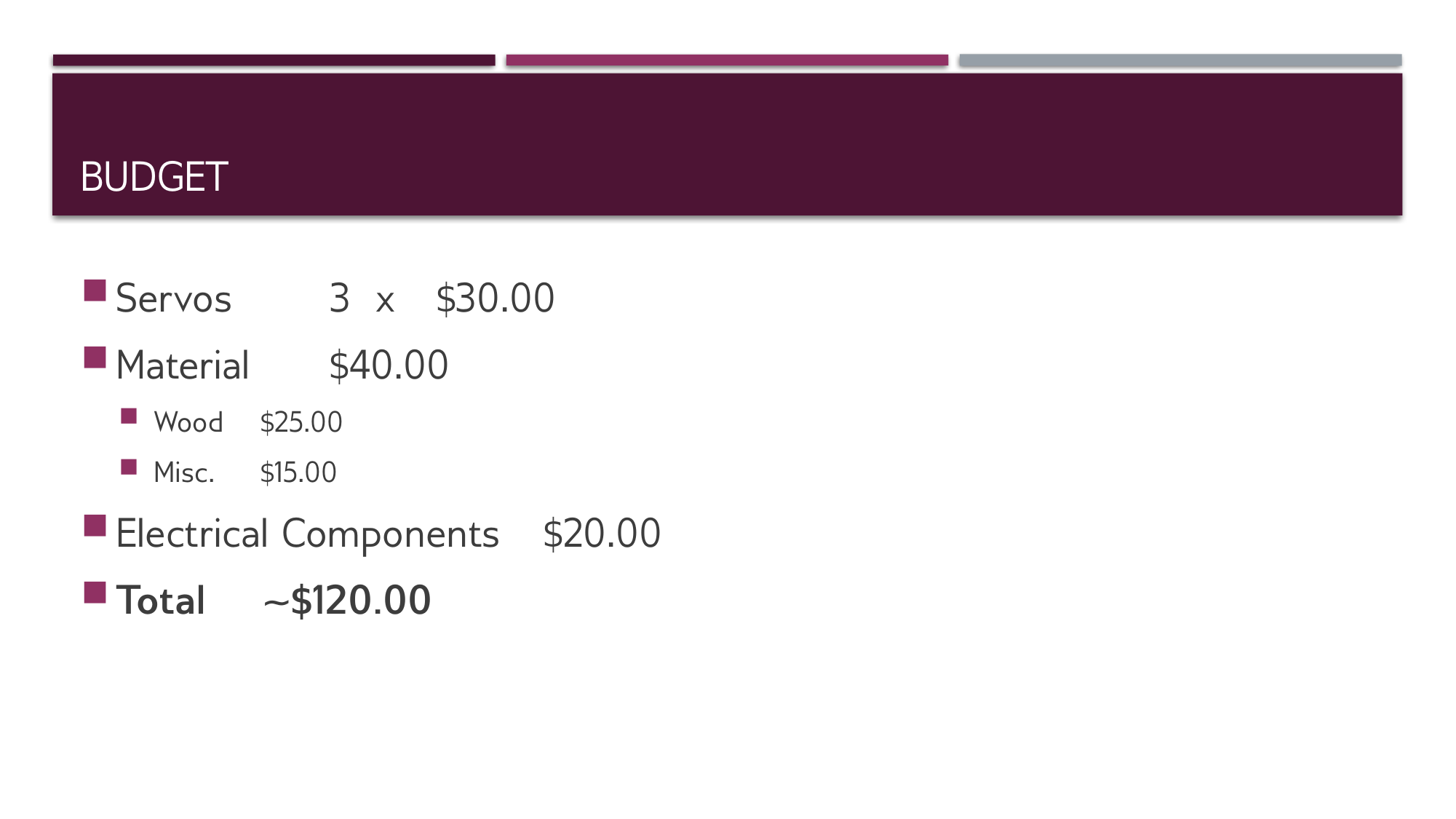

# Budget
Servos															3  x  	$30.00
Material																$40.00
Wood																	$25.00
Misc.																	$15.00
Electrical Components												$20.00
Total																   ~$120.00